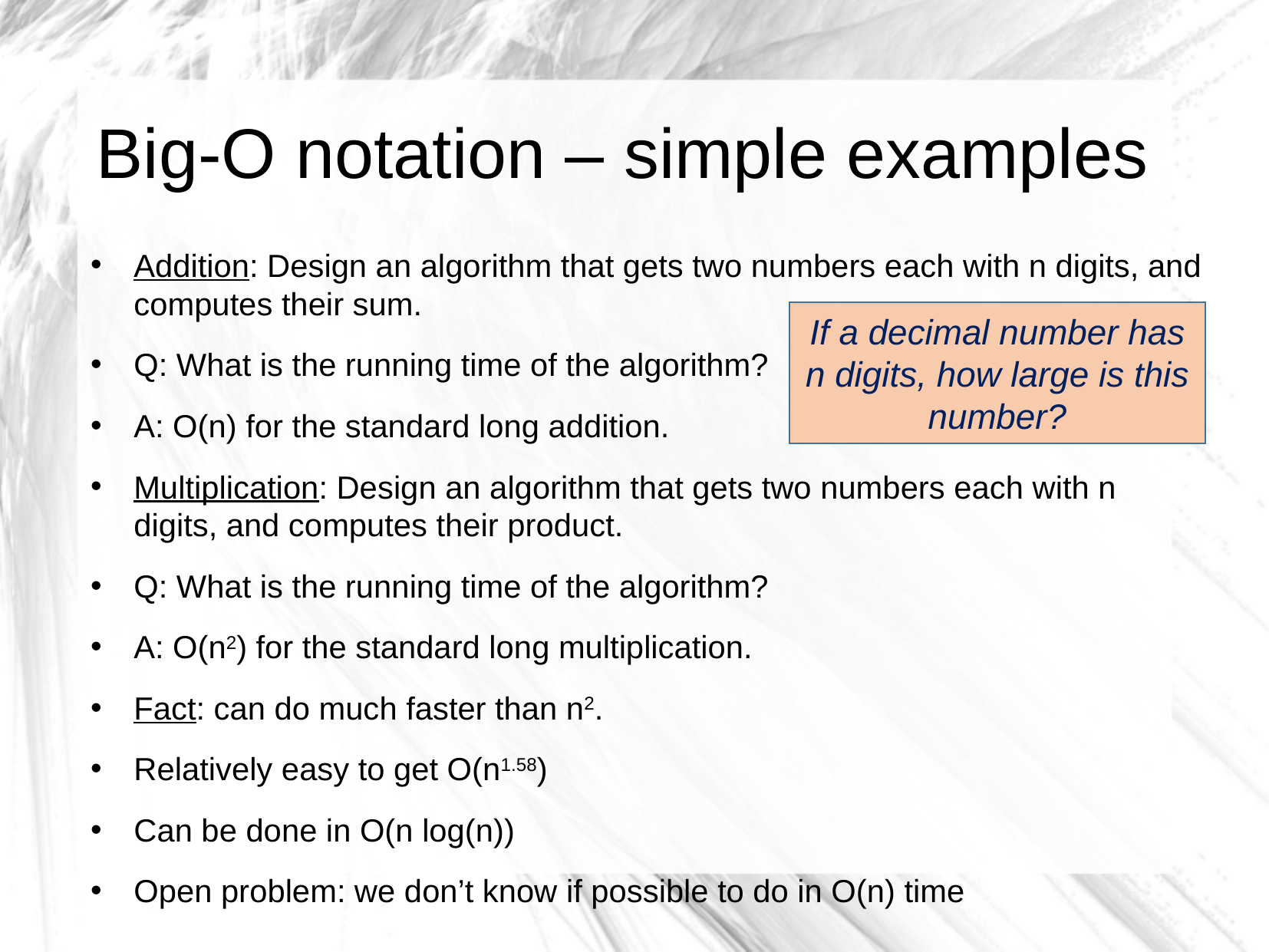

Big-O notation – simple examples
Addition: Design an algorithm that gets two numbers each with n digits, and computes their sum.
Q: What is the running time of the algorithm?
A: O(n) for the standard long addition.
Multiplication: Design an algorithm that gets two numbers each with n digits, and computes their product.
Q: What is the running time of the algorithm?
A: O(n2) for the standard long multiplication.
Fact: can do much faster than n2.
Relatively easy to get O(n1.58)
Can be done in O(n log(n))
Open problem: we don’t know if possible to do in O(n) time

If a decimal number has n digits, how large is this number?